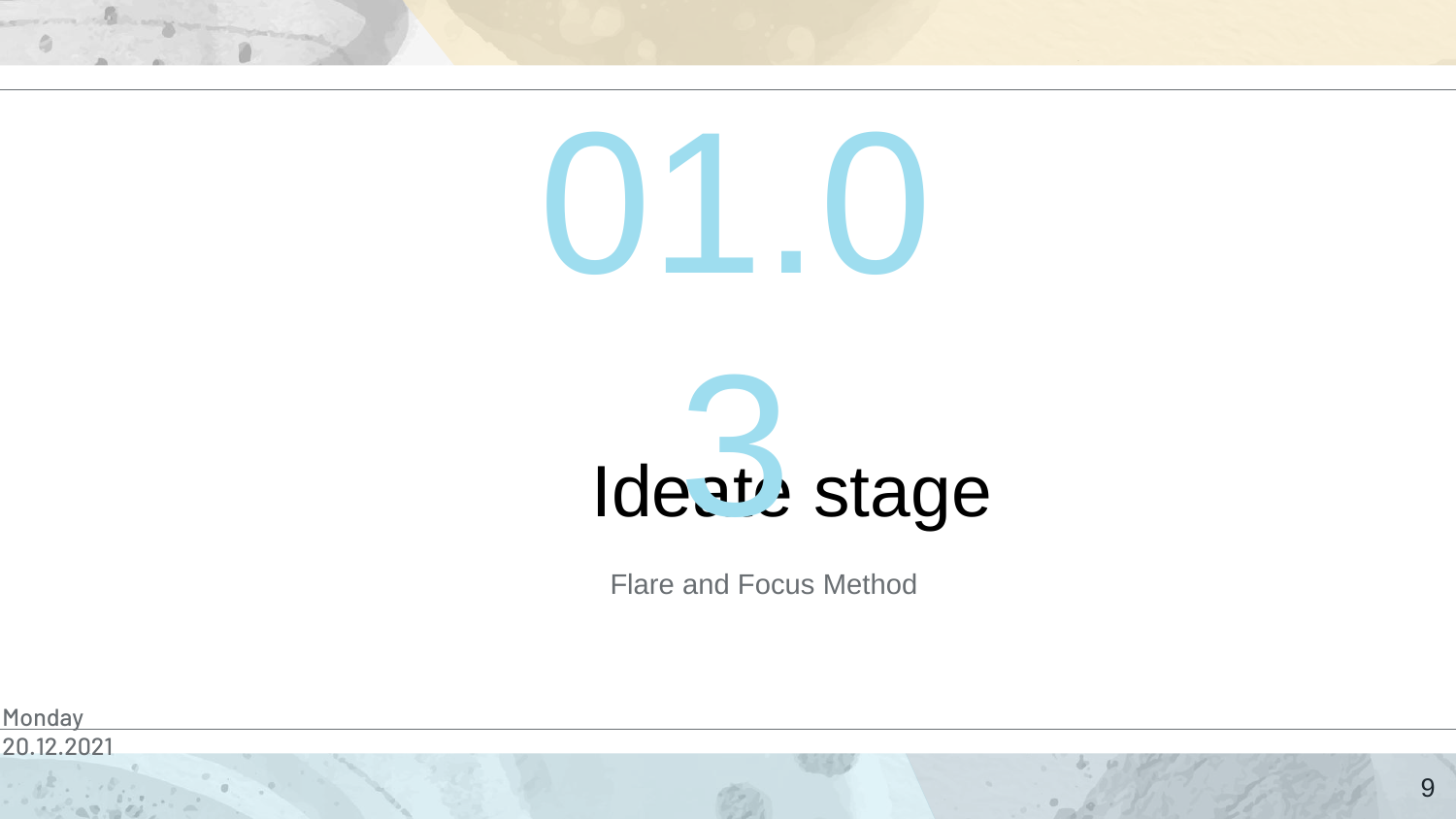

01.03
# Ideate stage
Flare and Focus Method
Monday
20.12.2021
9